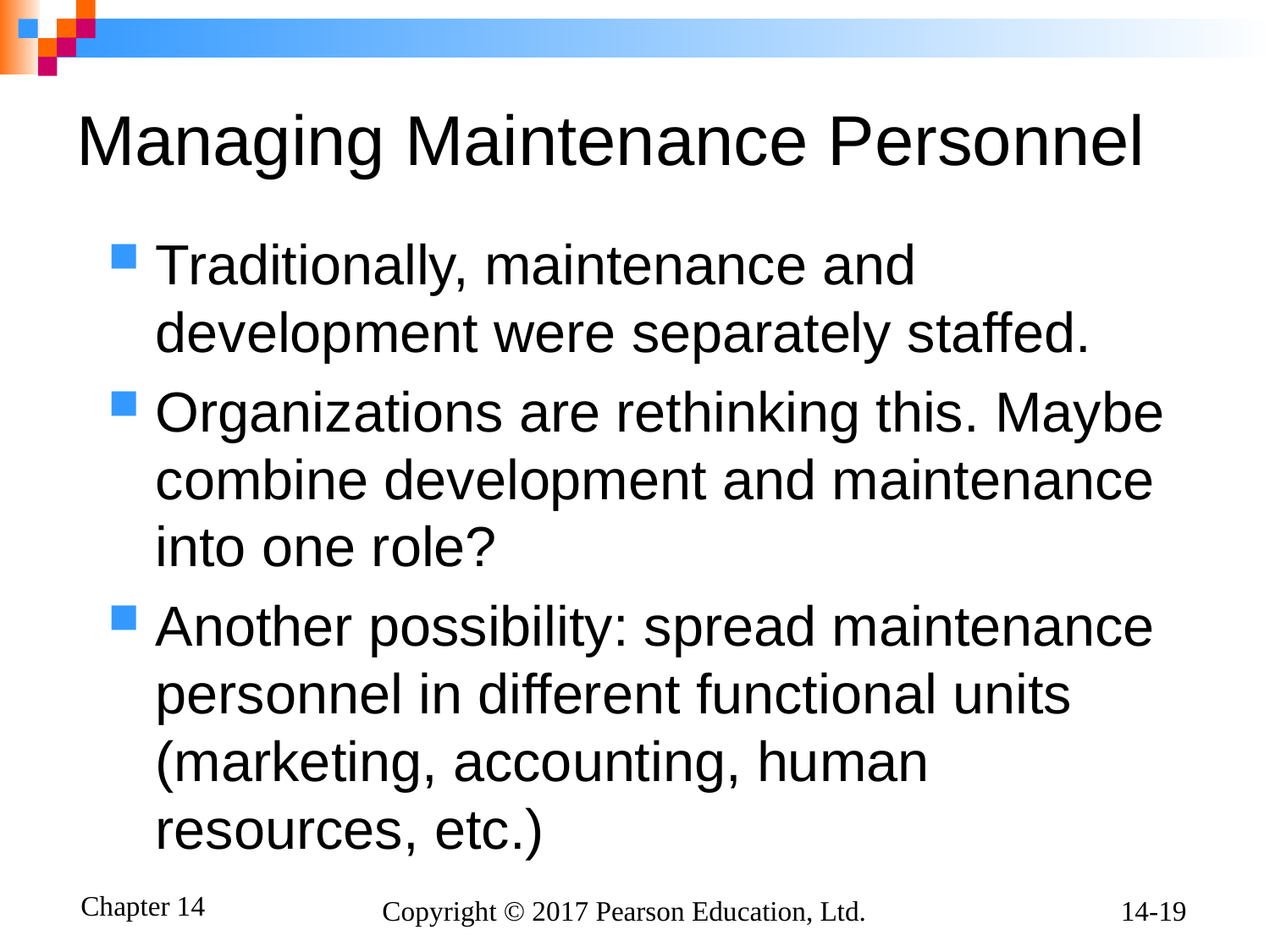

# Managing Maintenance Personnel
Traditionally, maintenance and development were separately staffed.
Organizations are rethinking this. Maybe combine development and maintenance into one role?
Another possibility: spread maintenance personnel in different functional units (marketing, accounting, human resources, etc.)